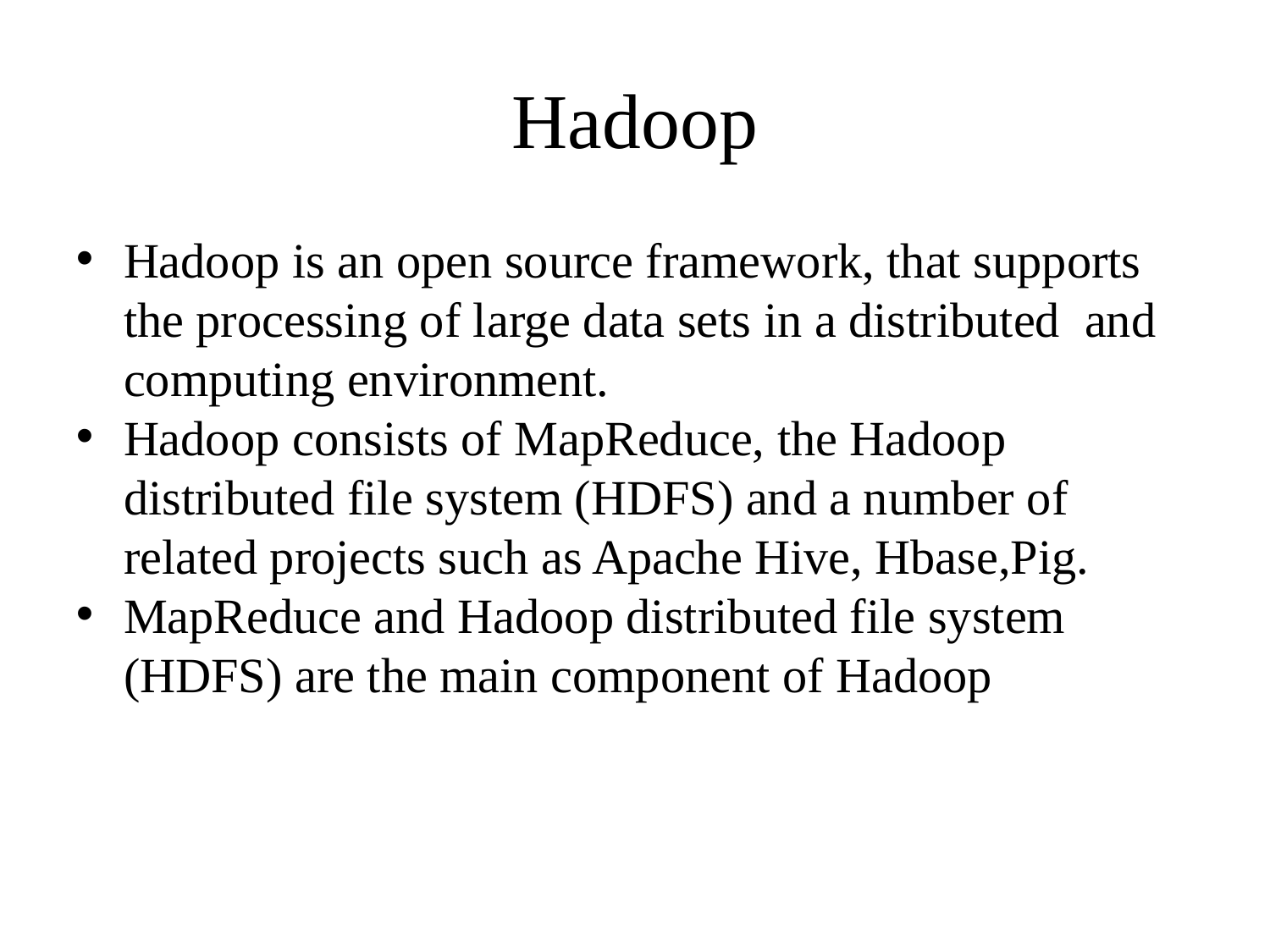

Hadoop
Hadoop is an open source framework, that supports the processing of large data sets in a distributed  and computing environment.
Hadoop consists of MapReduce, the Hadoop distributed file system (HDFS) and a number of related projects such as Apache Hive, Hbase,Pig.
MapReduce and Hadoop distributed file system (HDFS) are the main component of Hadoop